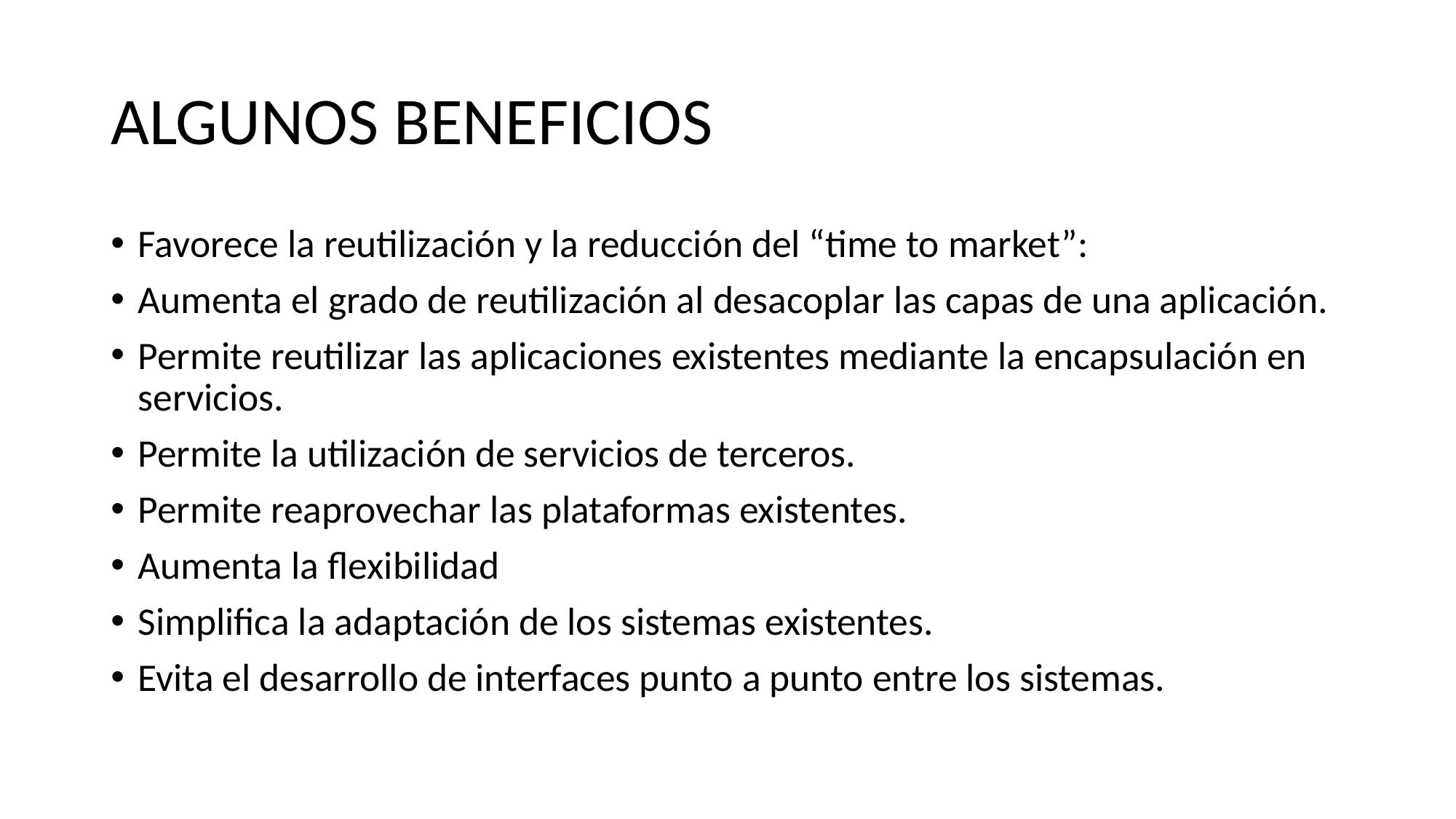

# ALGUNOS BENEFICIOS
Favorece la reutilización y la reducción del “time to market”:
Aumenta el grado de reutilización al desacoplar las capas de una aplicación.
Permite reutilizar las aplicaciones existentes mediante la encapsulación en servicios.
Permite la utilización de servicios de terceros.
Permite reaprovechar las plataformas existentes.
Aumenta la flexibilidad
Simplifica la adaptación de los sistemas existentes.
Evita el desarrollo de interfaces punto a punto entre los sistemas.